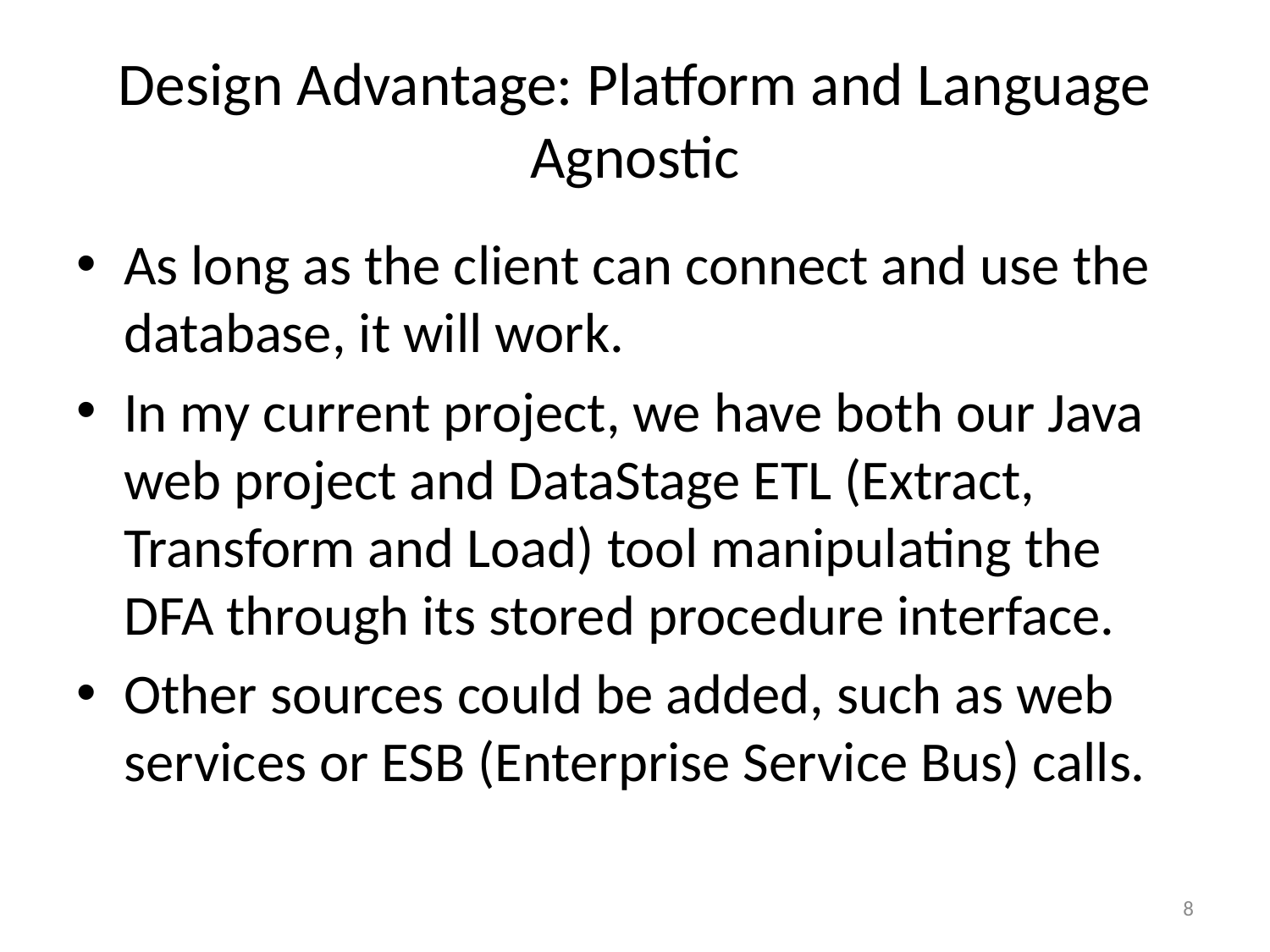

# Design Advantage: Platform and Language Agnostic
As long as the client can connect and use the database, it will work.
In my current project, we have both our Java web project and DataStage ETL (Extract, Transform and Load) tool manipulating the DFA through its stored procedure interface.
Other sources could be added, such as web services or ESB (Enterprise Service Bus) calls.
8